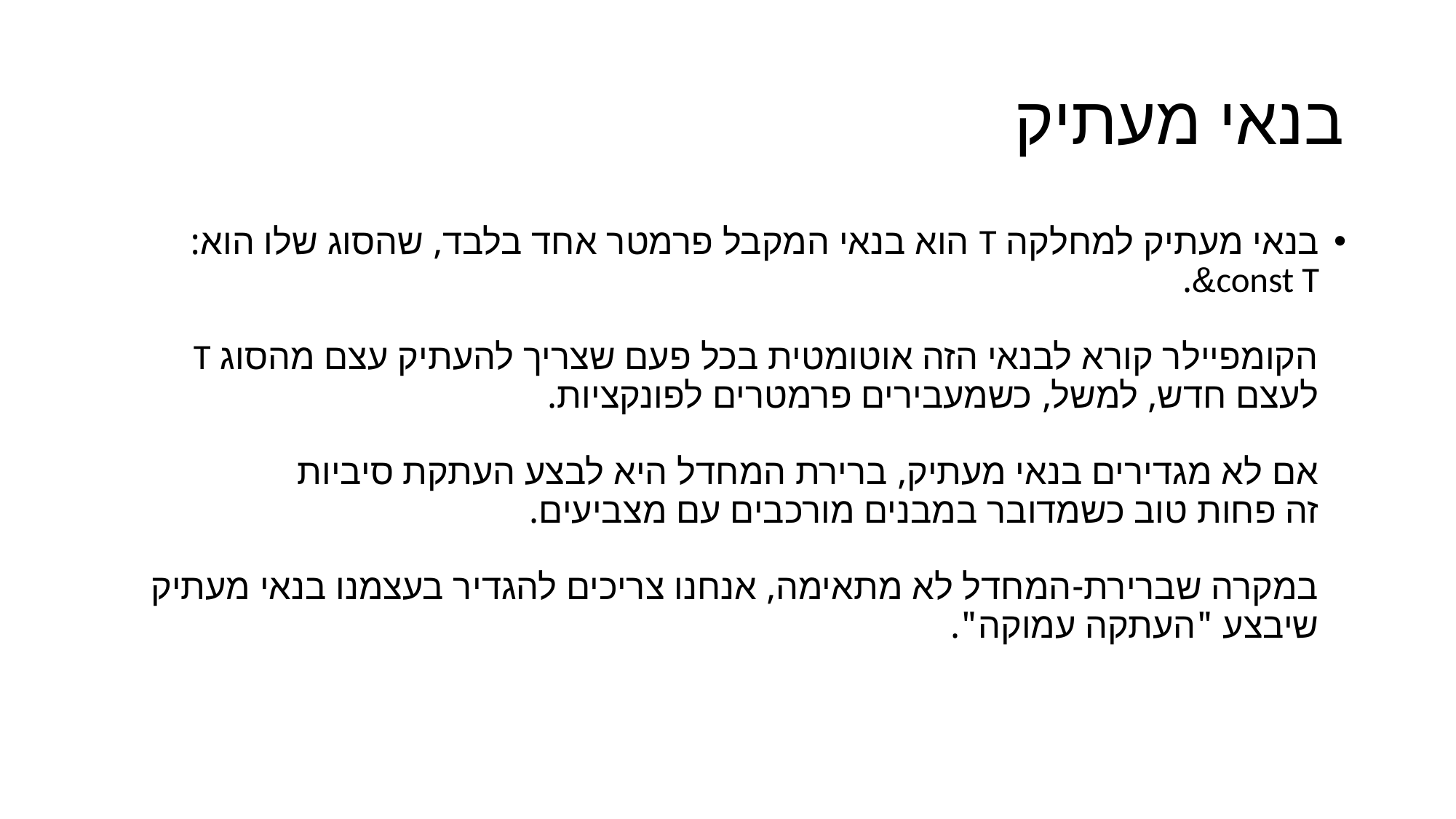

# בנאי מעתיק
בנאי מעתיק למחלקה T הוא בנאי המקבל פרמטר אחד בלבד, שהסוג שלו הוא: const T&.
הקומפיילר קורא לבנאי הזה אוטומטית בכל פעם שצריך להעתיק עצם מהסוג T לעצם חדש, למשל, כשמעבירים פרמטרים לפונקציות.
אם לא מגדירים בנאי מעתיק, ברירת המחדל היא לבצע העתקת סיביות
זה פחות טוב כשמדובר במבנים מורכבים עם מצביעים.
במקרה שברירת-המחדל לא מתאימה, אנחנו צריכים להגדיר בעצמנו בנאי מעתיק שיבצע "העתקה עמוקה".